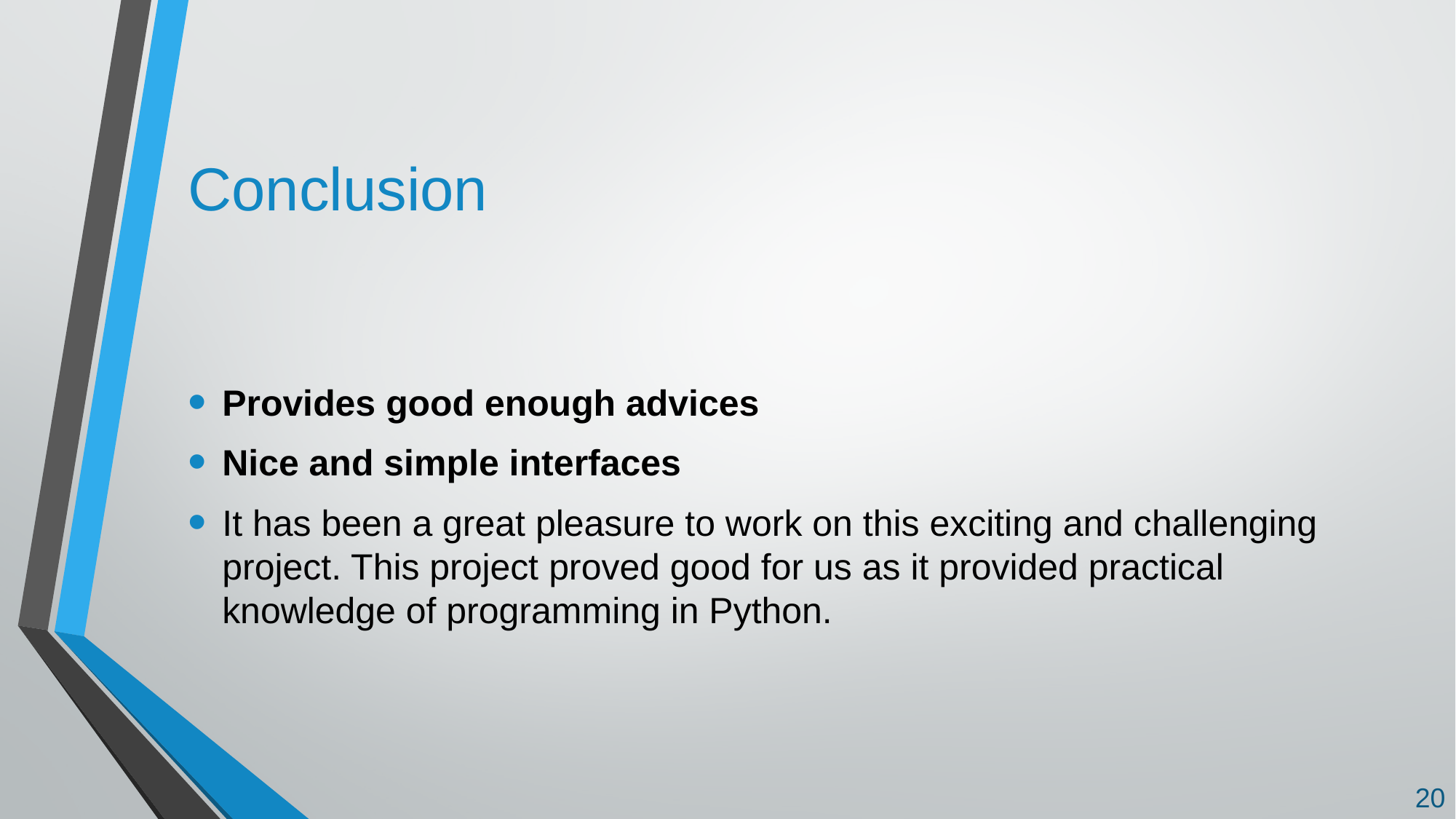

# Conclusion
Provides good enough advices
Nice and simple interfaces
It has been a great pleasure to work on this exciting and challenging project. This project proved good for us as it provided practical knowledge of programming in Python.
20